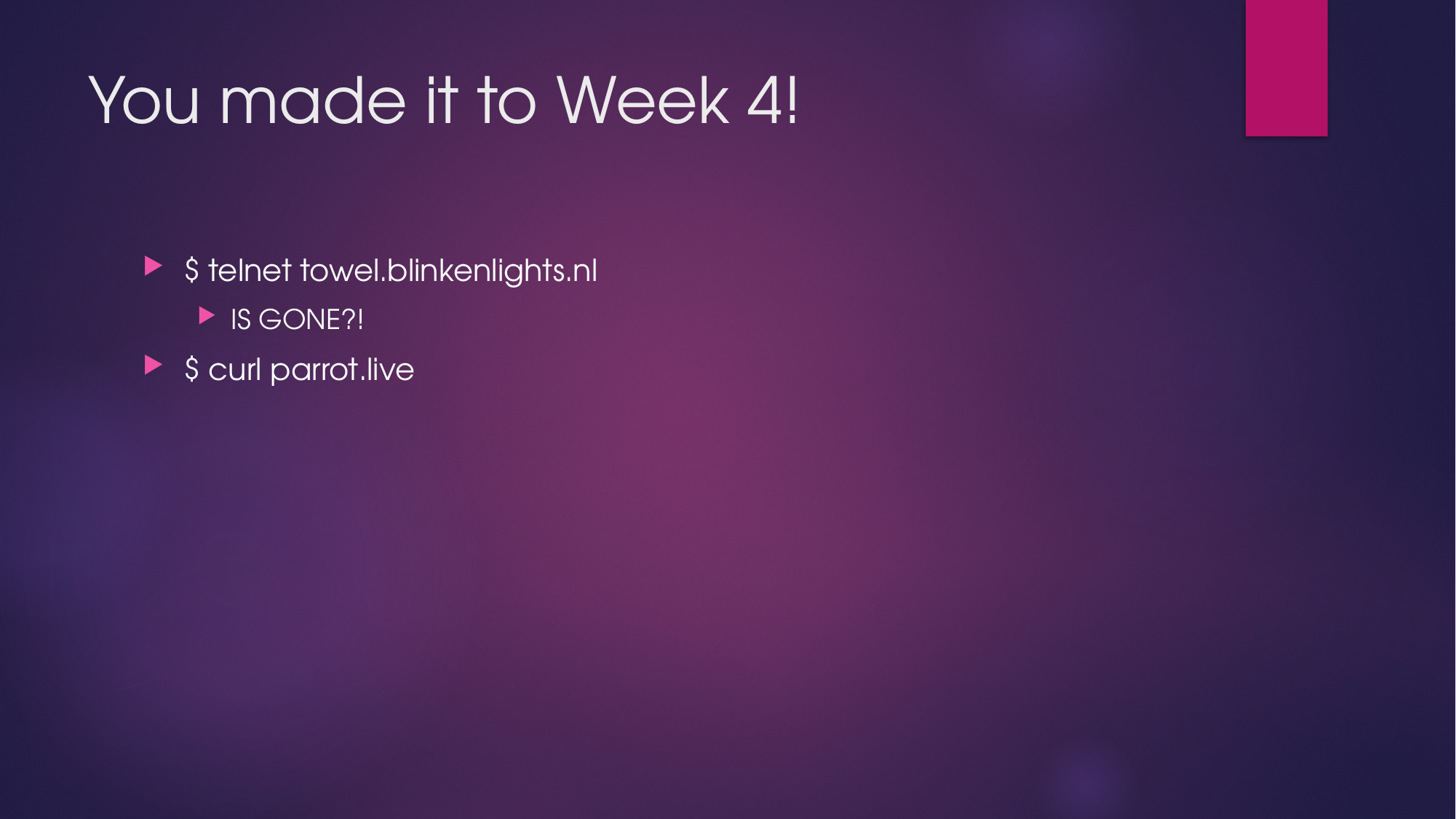

# You made it to Week 4!
$ telnet towel.blinkenlights.nl
IS GONE?!
$ curl parrot.live